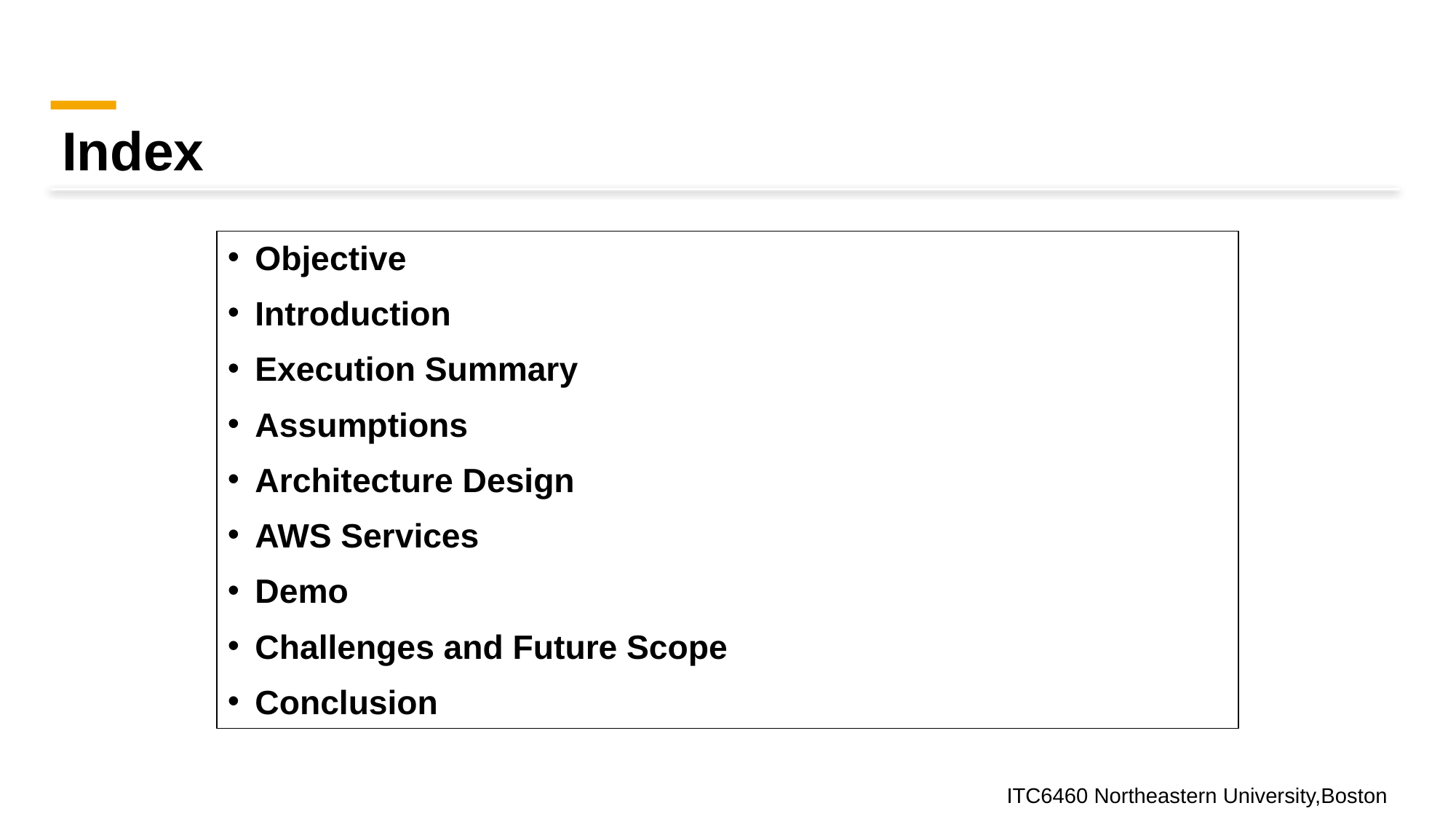

# Index

Objective
Introduction
Execution Summary
Assumptions
Architecture Design
AWS Services
Demo
Challenges and Future Scope
Conclusion

ITC6460 Northeastern University,Boston